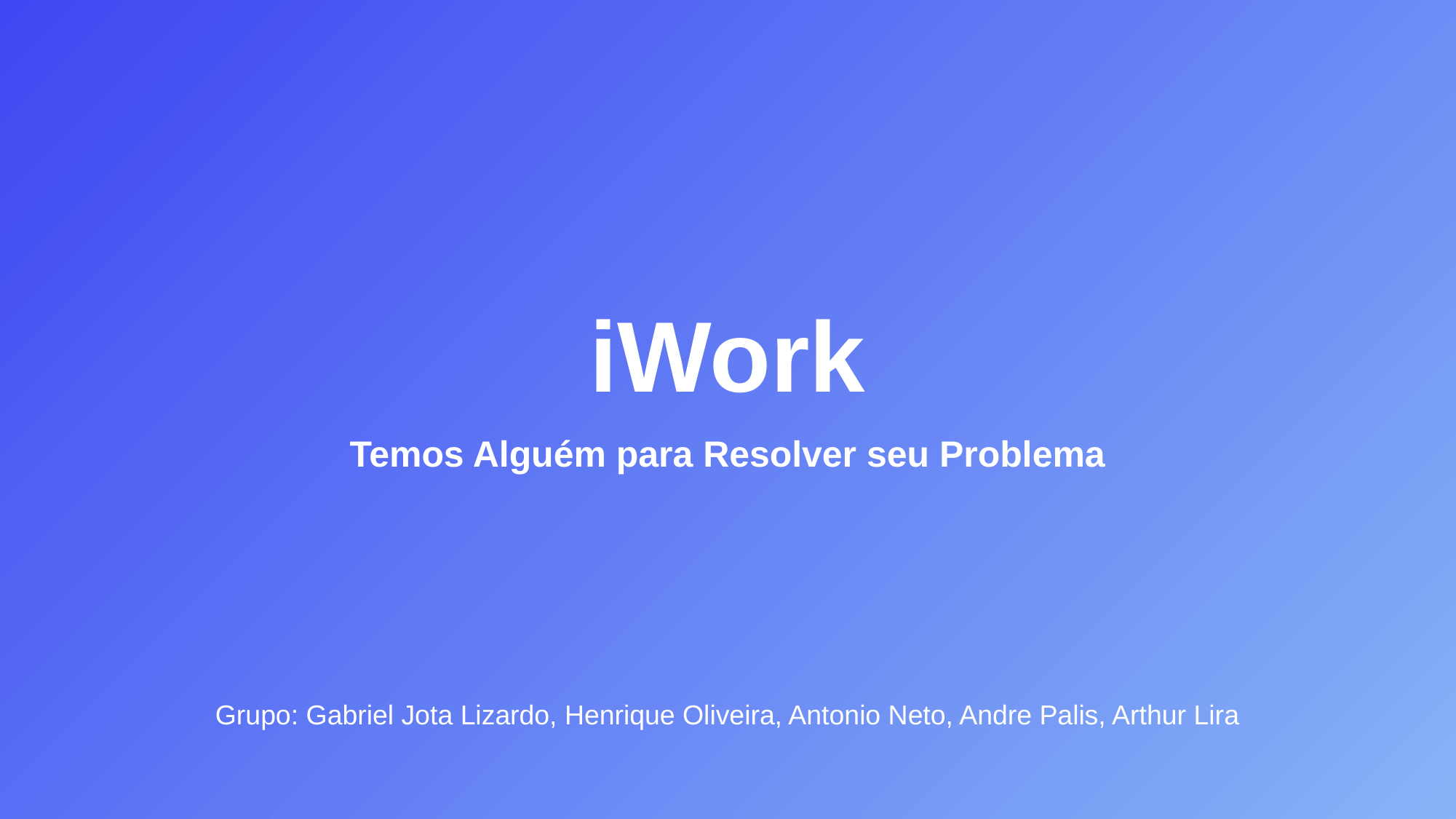

# iWork
Temos Alguém para Resolver seu Problema

Grupo: Gabriel Jota Lizardo, Henrique Oliveira, Antonio Neto, Andre Palis, Arthur Lira